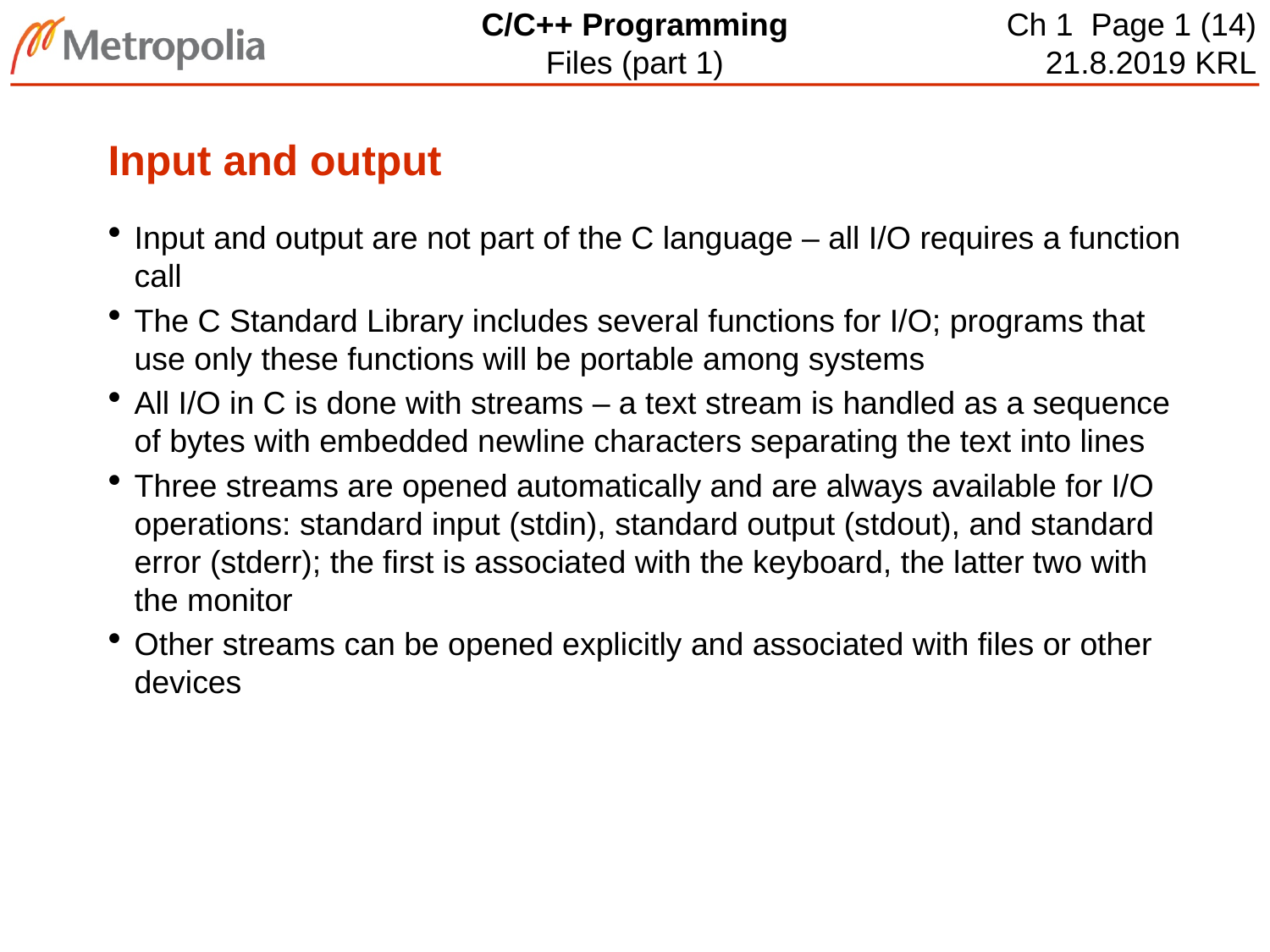

# Input and output
Input and output are not part of the C language – all I/O requires a function call
The C Standard Library includes several functions for I/O; programs that use only these functions will be portable among systems
All I/O in C is done with streams – a text stream is handled as a sequence of bytes with embedded newline characters separating the text into lines
Three streams are opened automatically and are always available for I/O operations: standard input (stdin), standard output (stdout), and standard error (stderr); the first is associated with the keyboard, the latter two with the monitor
Other streams can be opened explicitly and associated with files or other devices